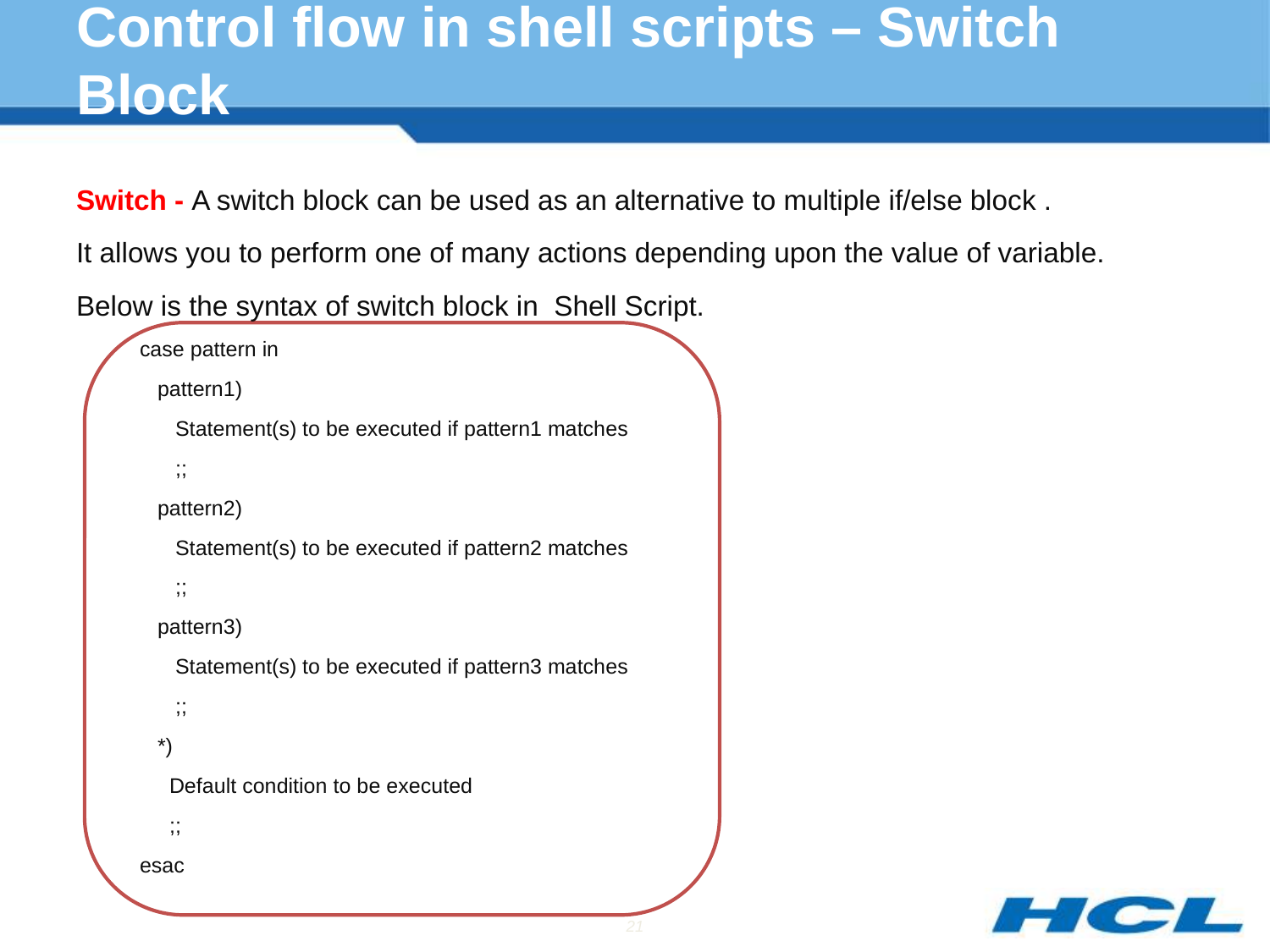

# Control flow in shell scripts – Switch Block
Switch - A switch block can be used as an alternative to multiple if/else block .
It allows you to perform one of many actions depending upon the value of variable.
Below is the syntax of switch block in  Shell Script.
case pattern in
   pattern1)
      Statement(s) to be executed if pattern1 matches
      ;;
   pattern2)
      Statement(s) to be executed if pattern2 matches
      ;;
   pattern3)
      Statement(s) to be executed if pattern3 matches
      ;;
   *)
     Default condition to be executed
     ;;
esac

21